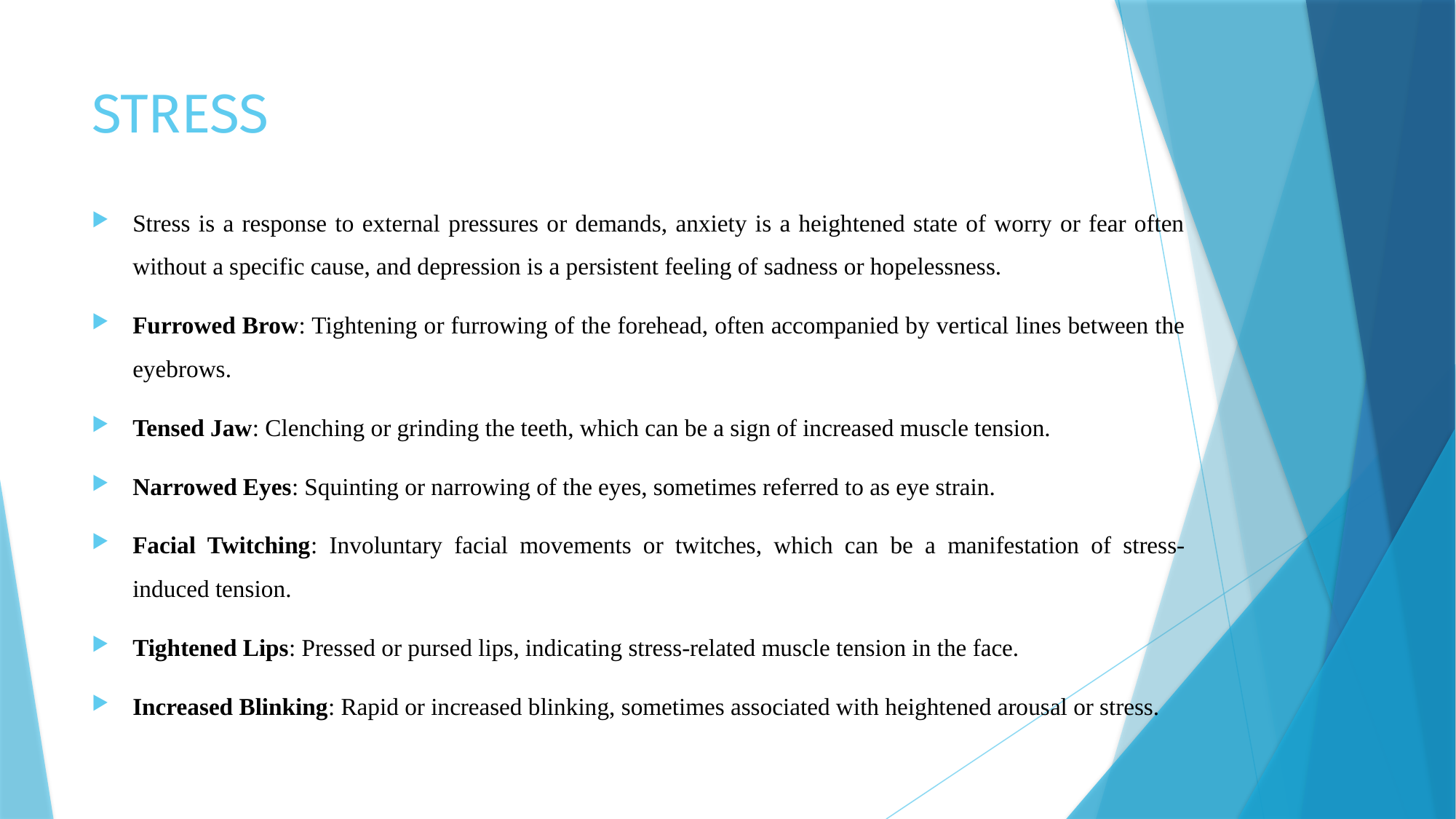

# STRESS
Stress is a response to external pressures or demands, anxiety is a heightened state of worry or fear often without a specific cause, and depression is a persistent feeling of sadness or hopelessness.
Furrowed Brow: Tightening or furrowing of the forehead, often accompanied by vertical lines between the eyebrows.
Tensed Jaw: Clenching or grinding the teeth, which can be a sign of increased muscle tension.
Narrowed Eyes: Squinting or narrowing of the eyes, sometimes referred to as eye strain.
Facial Twitching: Involuntary facial movements or twitches, which can be a manifestation of stress-induced tension.
Tightened Lips: Pressed or pursed lips, indicating stress-related muscle tension in the face.
Increased Blinking: Rapid or increased blinking, sometimes associated with heightened arousal or stress.